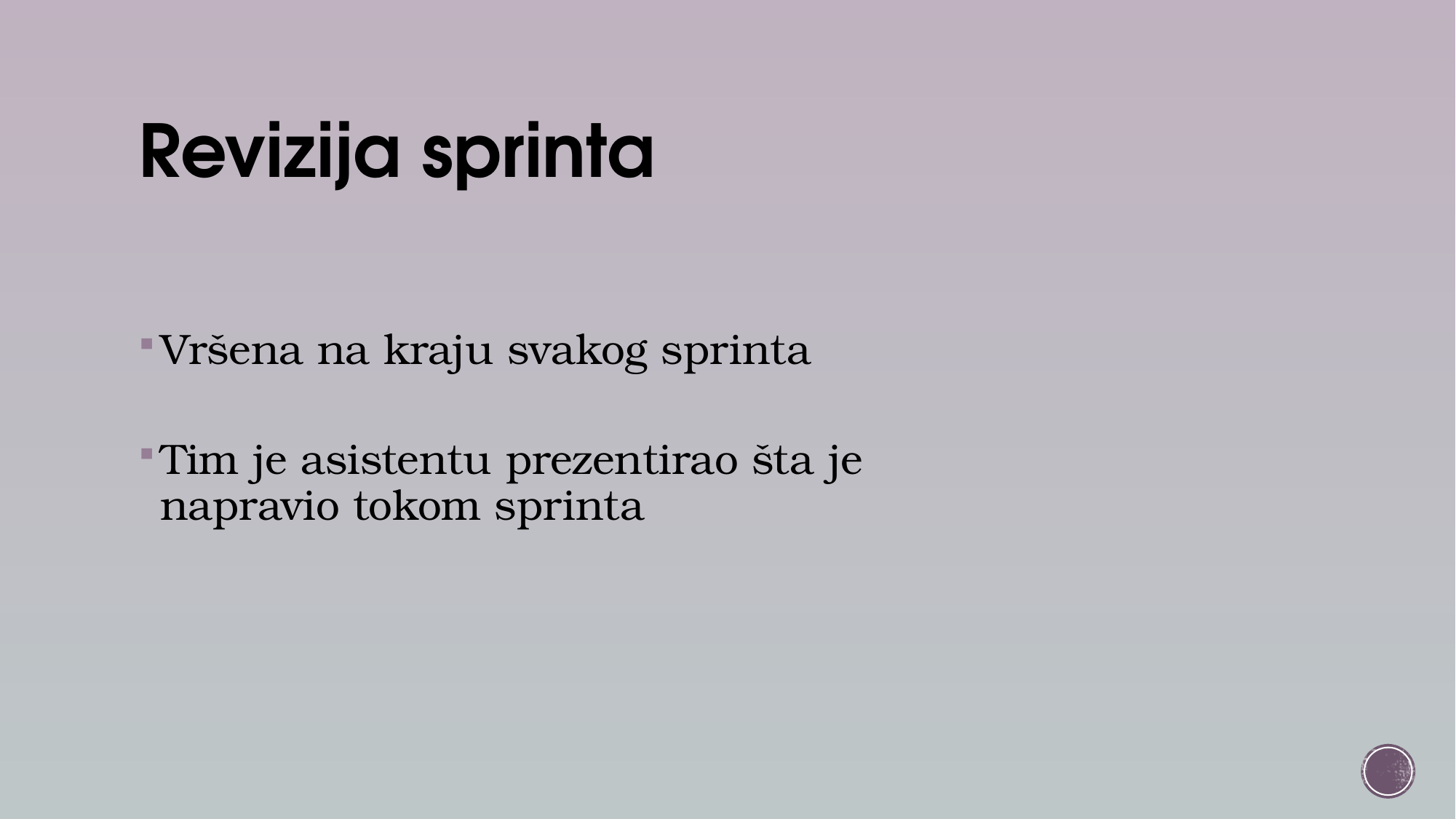

# Revizija sprinta

Vršena na kraju svakog sprinta
Tim je asistentu prezentirao šta je napravio tokom sprinta